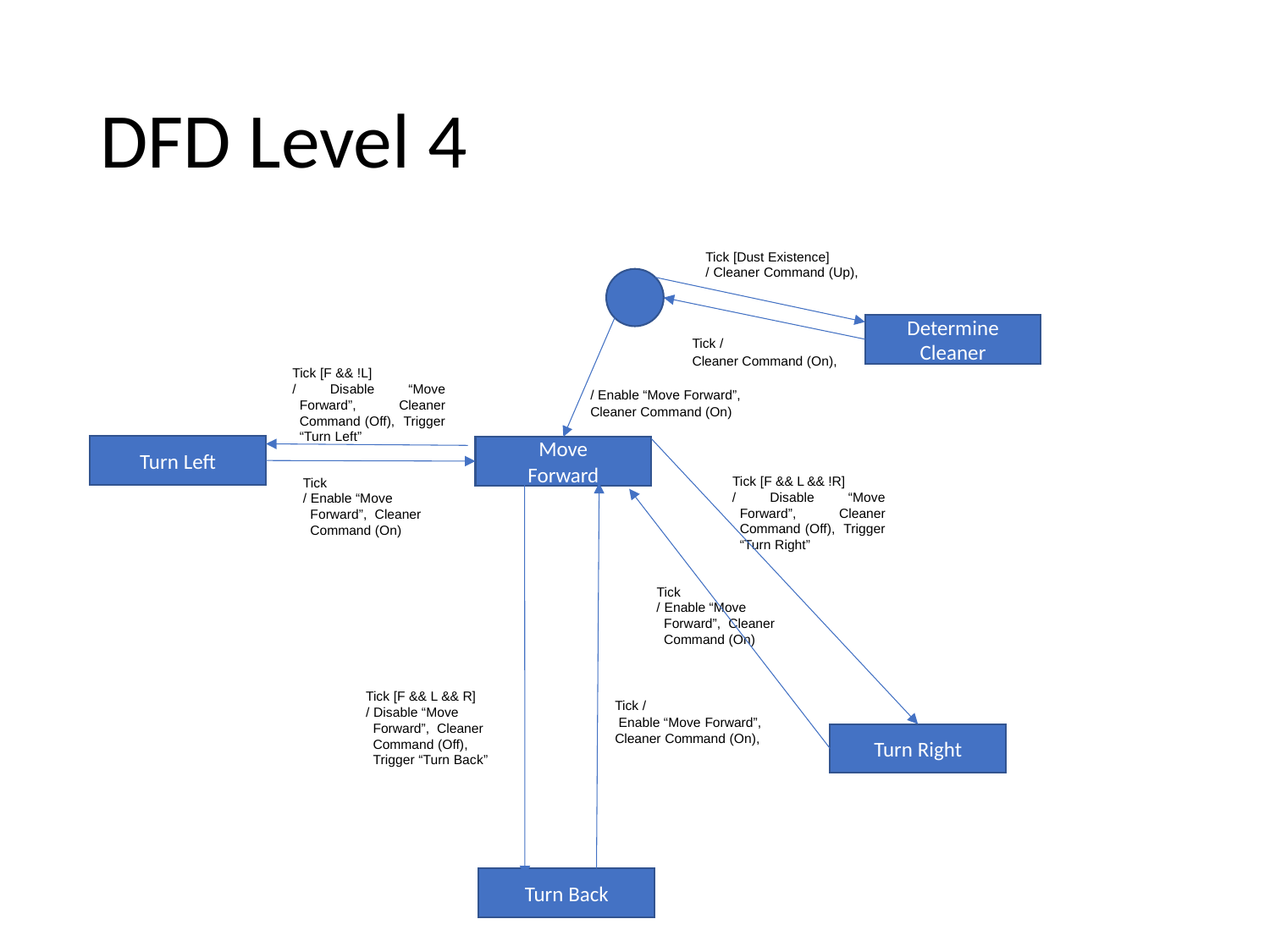

# DFD Level 4
Tick [Dust Existence]
/ Cleaner Command (Up),

Determine Cleaner
Tick /
Cleaner Command (On),
Tick [F && !L]
/ Disable “Move Forward”,  Cleaner Command (Off),  Trigger “Turn Left”
/ Enable “Move Forward”,
Cleaner Command (On)
Turn Left
Move
Forward
Tick [F && L && !R]
/ Disable “Move Forward”,  Cleaner Command (Off),  Trigger “Turn Right”
Tick
/ Enable “Move Forward”,  Cleaner Command (On)
Tick
/ Enable “Move Forward”,  Cleaner Command (On)
Move  Forward
Tick [F && L && R]
/ Disable “Move Forward”,  Cleaner Command (Off),
	Trigger “Turn Back”
Tick /
 Enable “Move Forward”,  Cleaner Command (On),
Turn Right
Turn Back